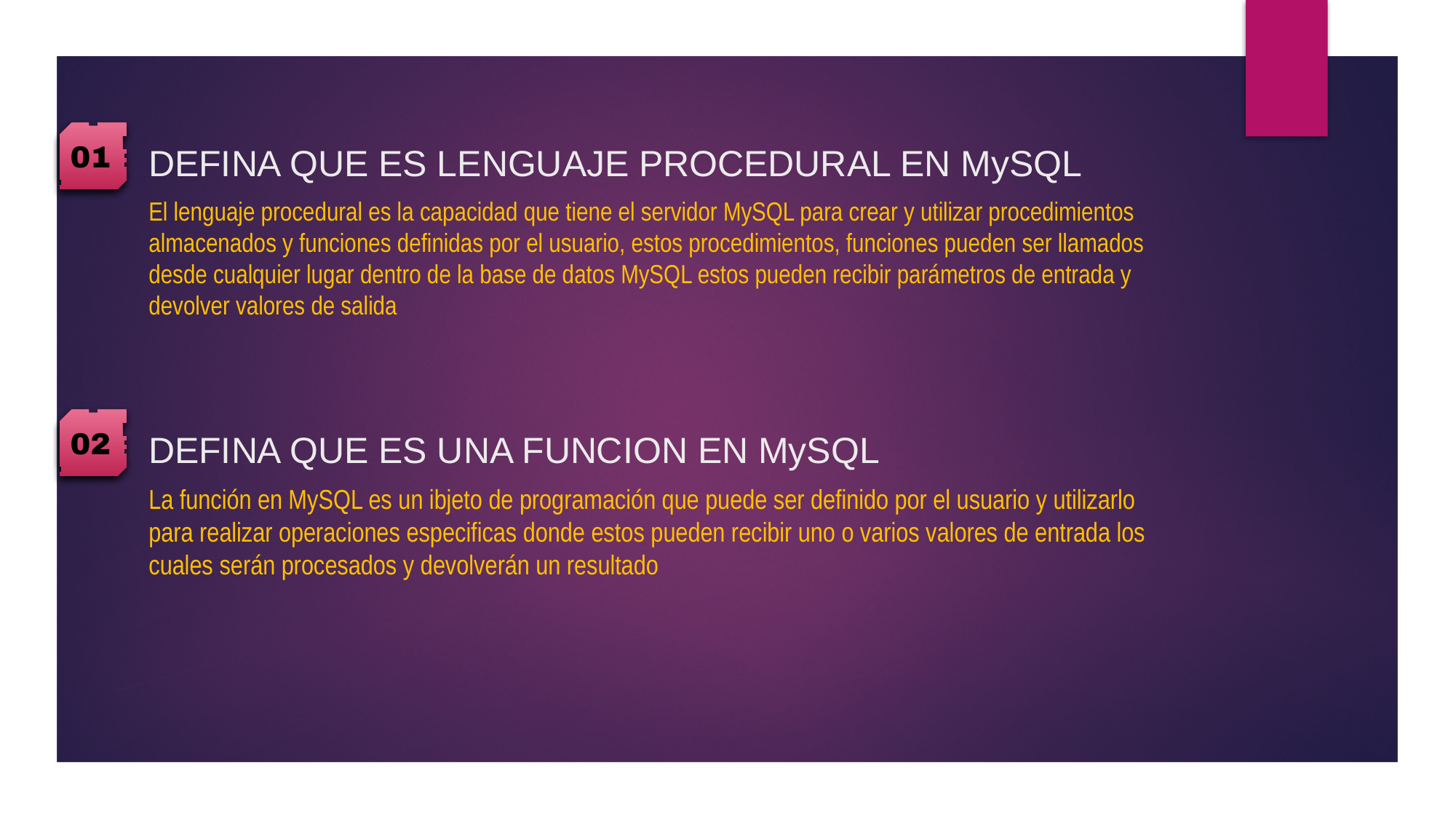

01
# DEFINA QUE ES LENGUAJE PROCEDURAL EN MySQL
El lenguaje procedural es la capacidad que tiene el servidor MySQL para crear y utilizar procedimientos almacenados y funciones definidas por el usuario, estos procedimientos, funciones pueden ser llamados desde cualquier lugar dentro de la base de datos MySQL estos pueden recibir parámetros de entrada y devolver valores de salida

02
DEFINA QUE ES UNA FUNCION EN MySQL
La función en MySQL es un ibjeto de programación que puede ser definido por el usuario y utilizarlo para realizar operaciones especificas donde estos pueden recibir uno o varios valores de entrada los cuales serán procesados y devolverán un resultado